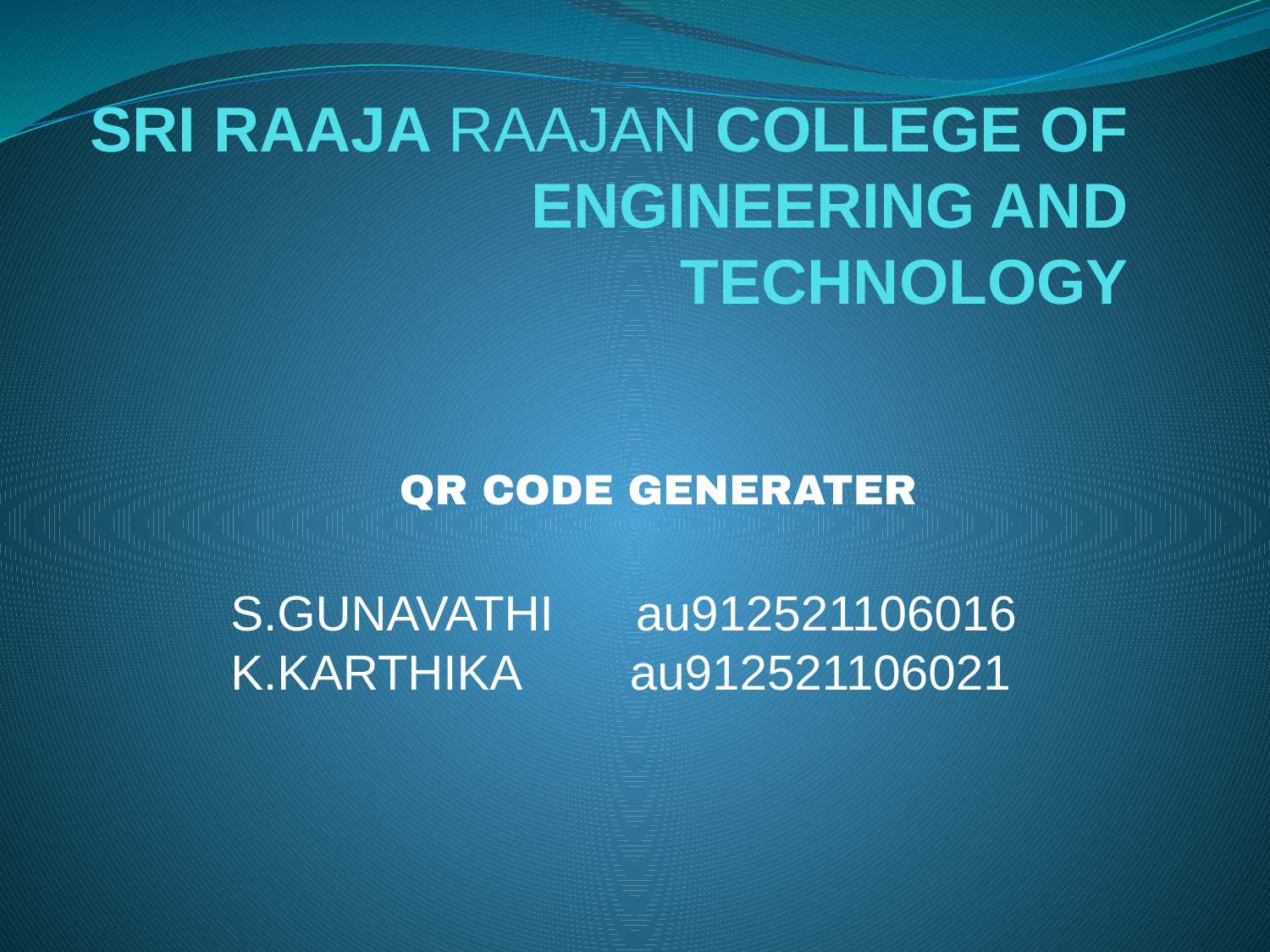

# SRI RAAJA RAAJAN COLLEGE OF ENGINEERING AND TECHNOLOGY

QR CODE GENERATER
S.GUNAVATHI      au912521106016
K.KARTHIKA        au912521106021